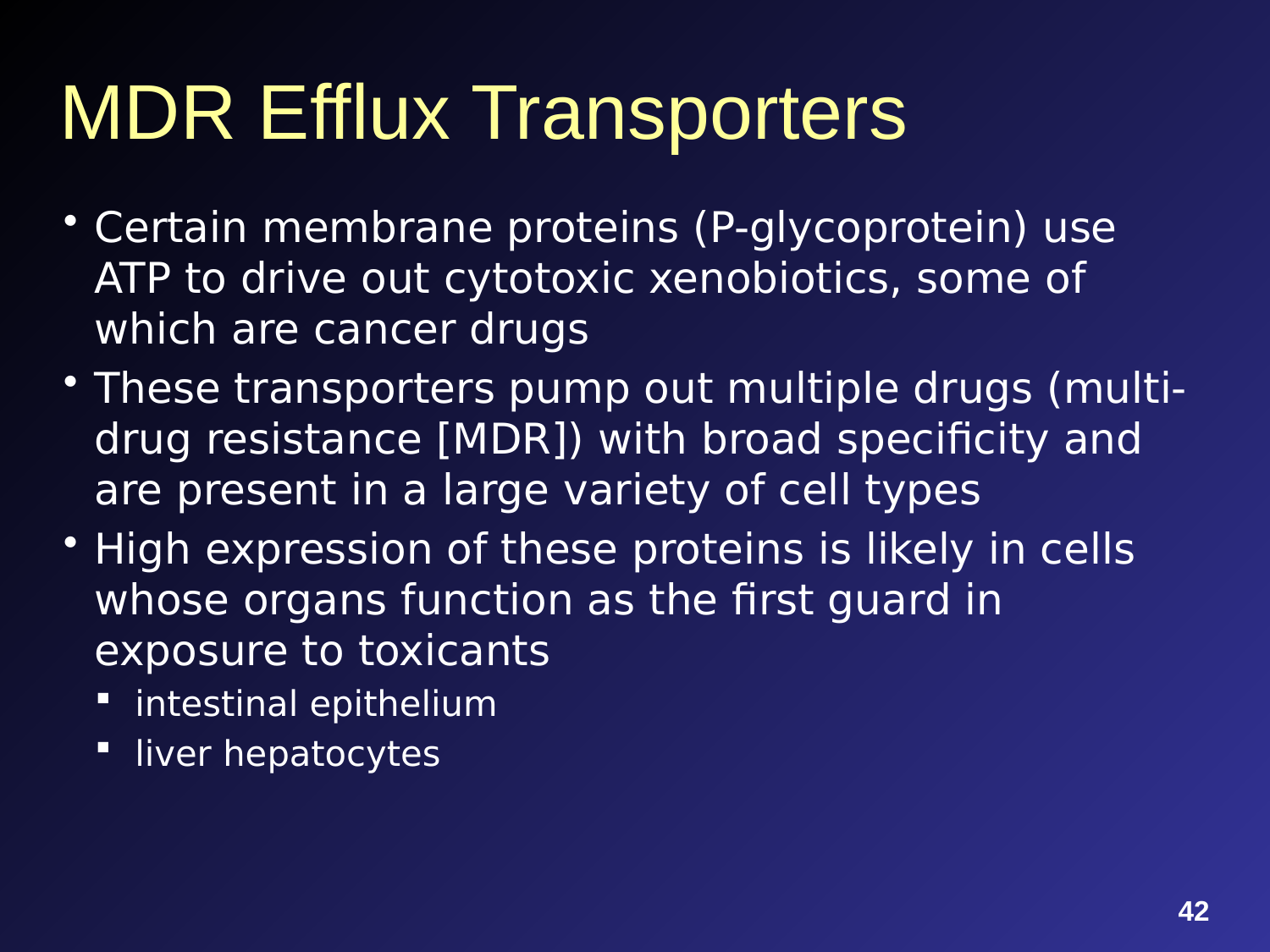

# MDR Efflux Transporters
Certain membrane proteins (P-glycoprotein) use ATP to drive out cytotoxic xenobiotics, some of which are cancer drugs
These transporters pump out multiple drugs (multi-drug resistance [MDR]) with broad specificity and are present in a large variety of cell types
High expression of these proteins is likely in cells whose organs function as the first guard in exposure to toxicants
intestinal epithelium
liver hepatocytes
42